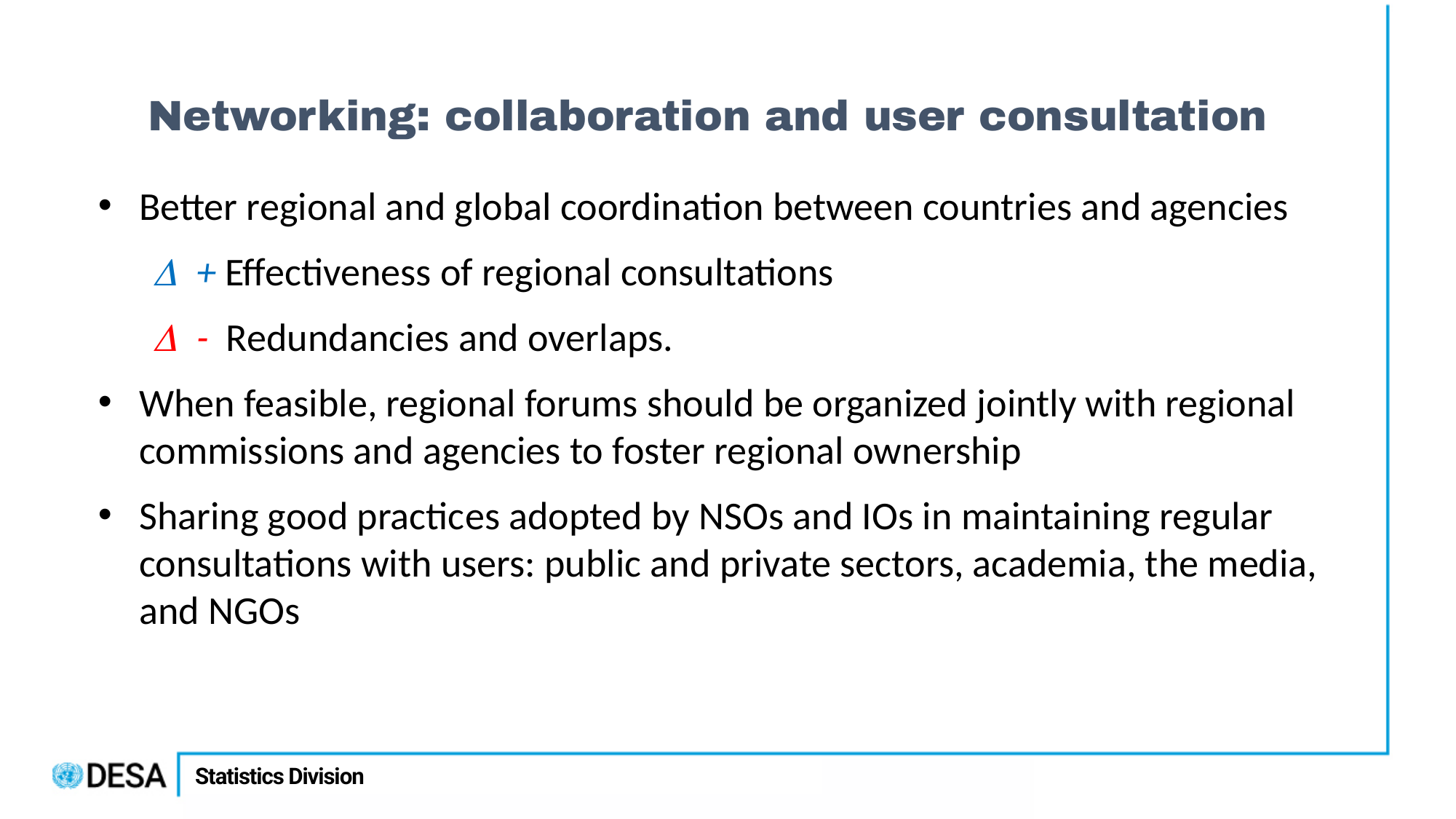

# Networking: collaboration and user consultation
Better regional and global coordination between countries and agencies
Δ + Effectiveness of regional consultations
Δ -  Redundancies and overlaps.
When feasible, regional forums should be organized jointly with regional commissions and agencies to foster regional ownership
Sharing good practices adopted by NSOs and IOs in maintaining regular consultations with users: public and private sectors, academia, the media, and NGOs